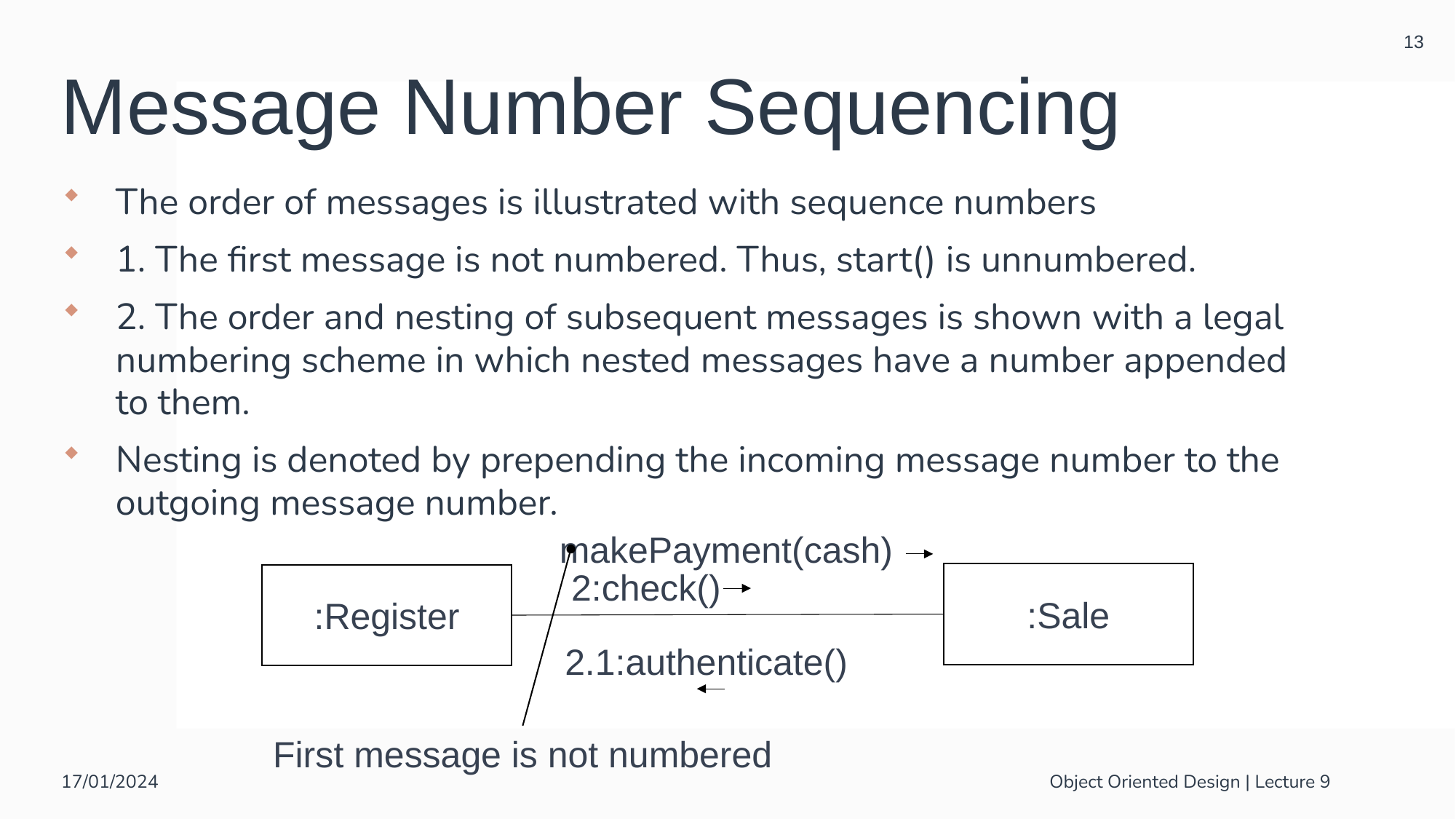

13
# Message Number Sequencing
The order of messages is illustrated with sequence numbers
1. The first message is not numbered. Thus, start() is unnumbered.
2. The order and nesting of subsequent messages is shown with a legal numbering scheme in which nested messages have a number appended to them.
Nesting is denoted by prepending the incoming message number to the outgoing message number.
makePayment(cash)
2:check()
:Sale
:Register
2.1:authenticate()
First message is not numbered
17/01/2024
Object Oriented Design | Lecture 9